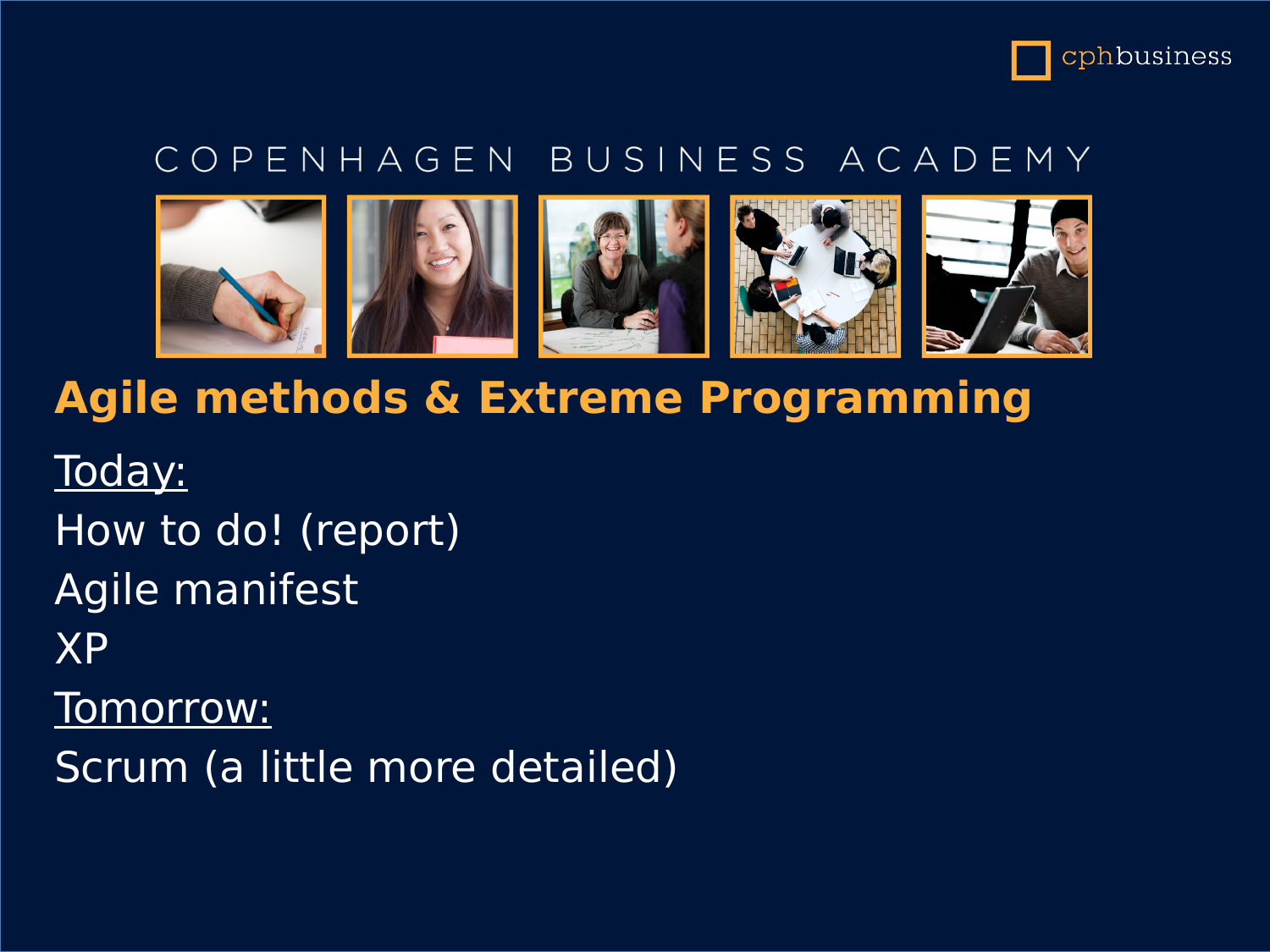

Agile methods & Extreme Programming
Today:
How to do! (report)
Agile manifest
XP
Tomorrow:
Scrum (a little more detailed)